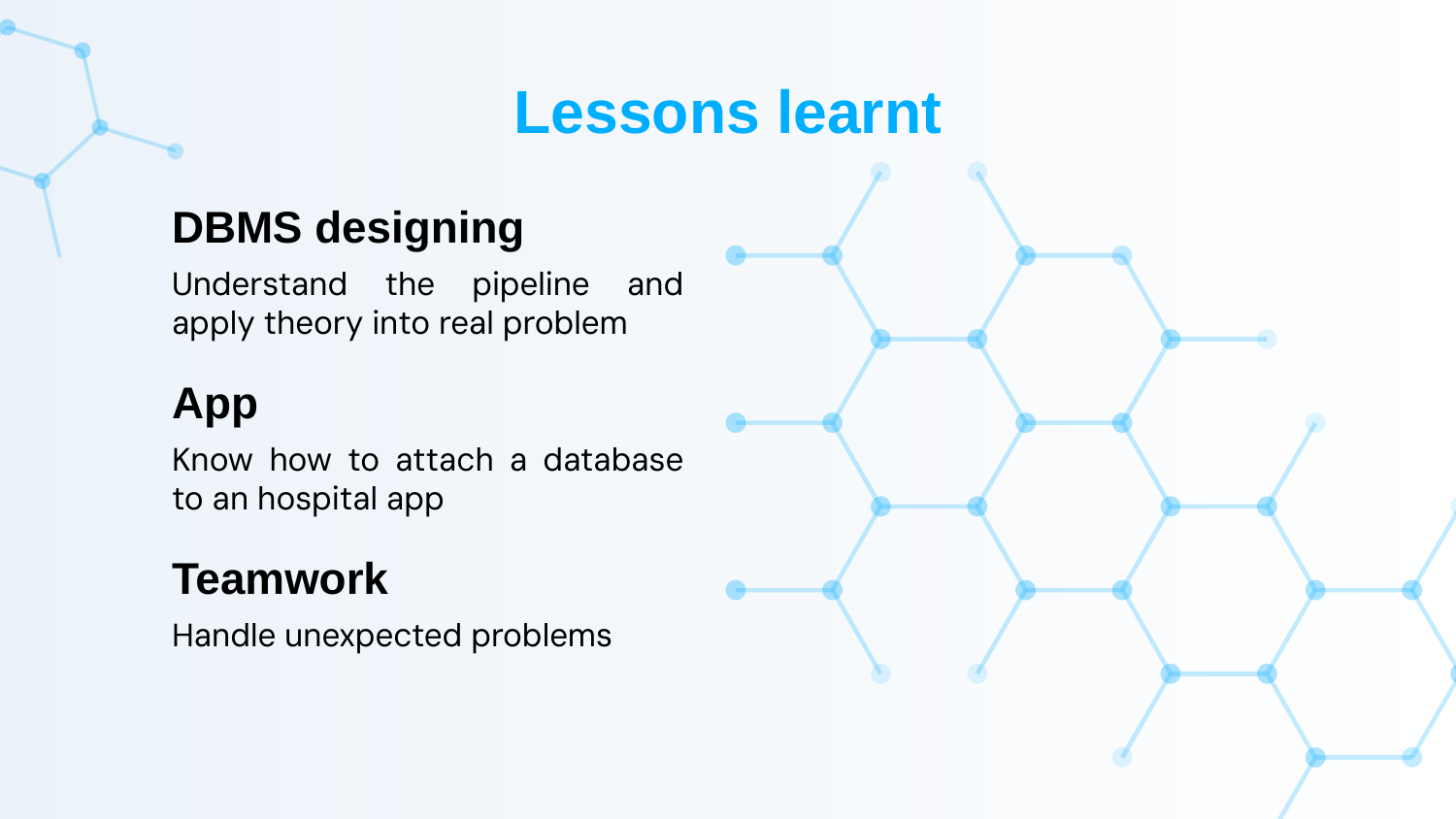

# Lessons learnt
DBMS designing
Understand the pipeline and apply theory into real problem
App
Know how to attach a database to an hospital app
Teamwork
Handle unexpected problems